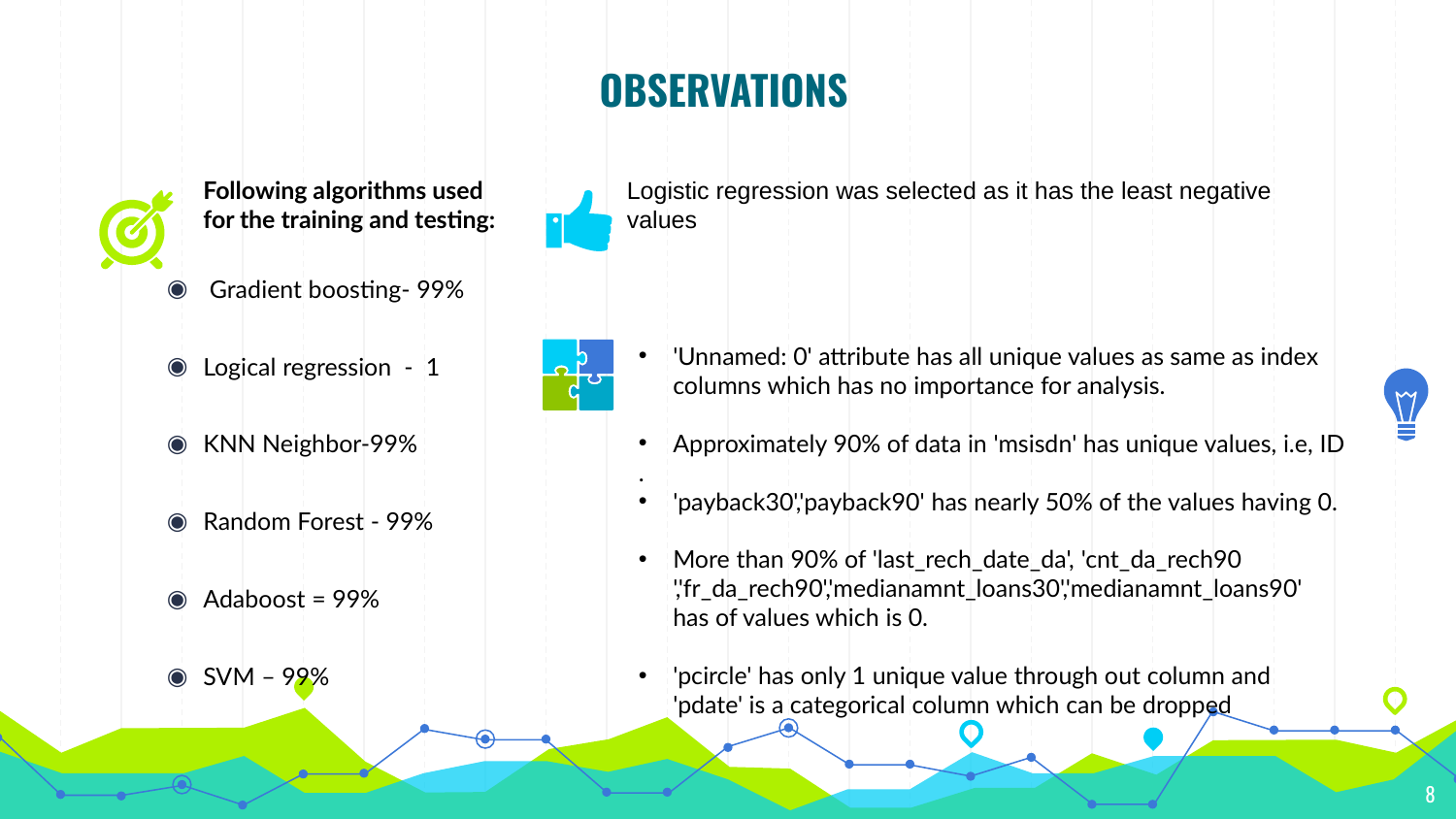

# OBSERVATIONS
Following algorithms used for the training and testing:
 Gradient boosting- 99%
Logical regression  -  1
KNN Neighbor-99%
Random Forest - 99%
Adaboost = 99%
SVM – 99%

Logistic regression was selected as it has the least negative values

'Unnamed: 0' attribute has all unique values as same as index columns which has no importance for analysis.

Approximately 90% of data in 'msisdn' has unique values, i.e, ID
.
'payback30','payback90' has nearly 50% of the values having 0.

More than 90% of 'last_rech_date_da', 'cnt_da_rech90 ','fr_da_rech90','medianamnt_loans30','medianamnt_loans90' has of values which is 0.

'pcircle' has only 1 unique value through out column and 'pdate' is a categorical column which can be dropped

8